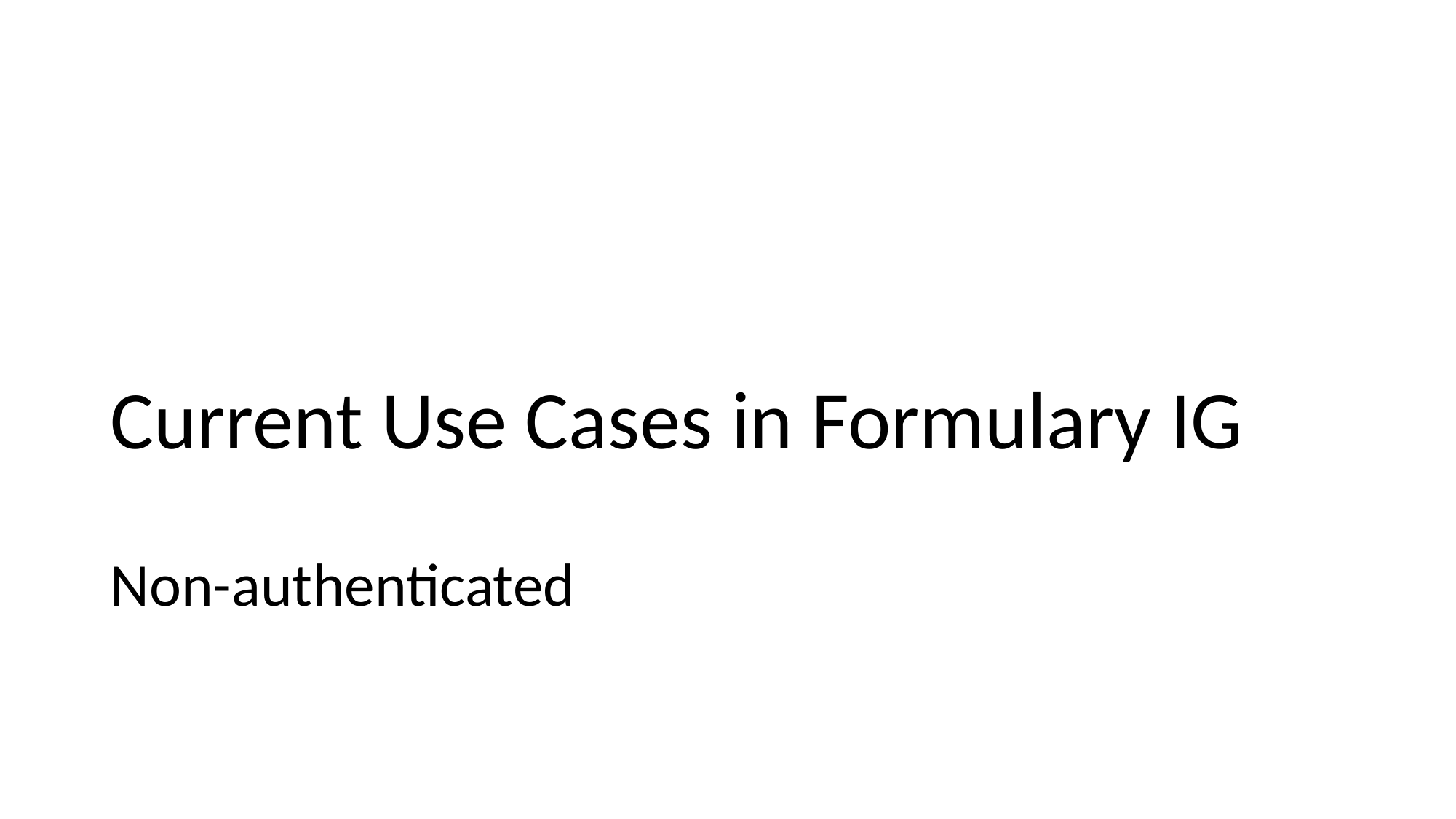

# Current Use Cases in Formulary IG
Non-authenticated